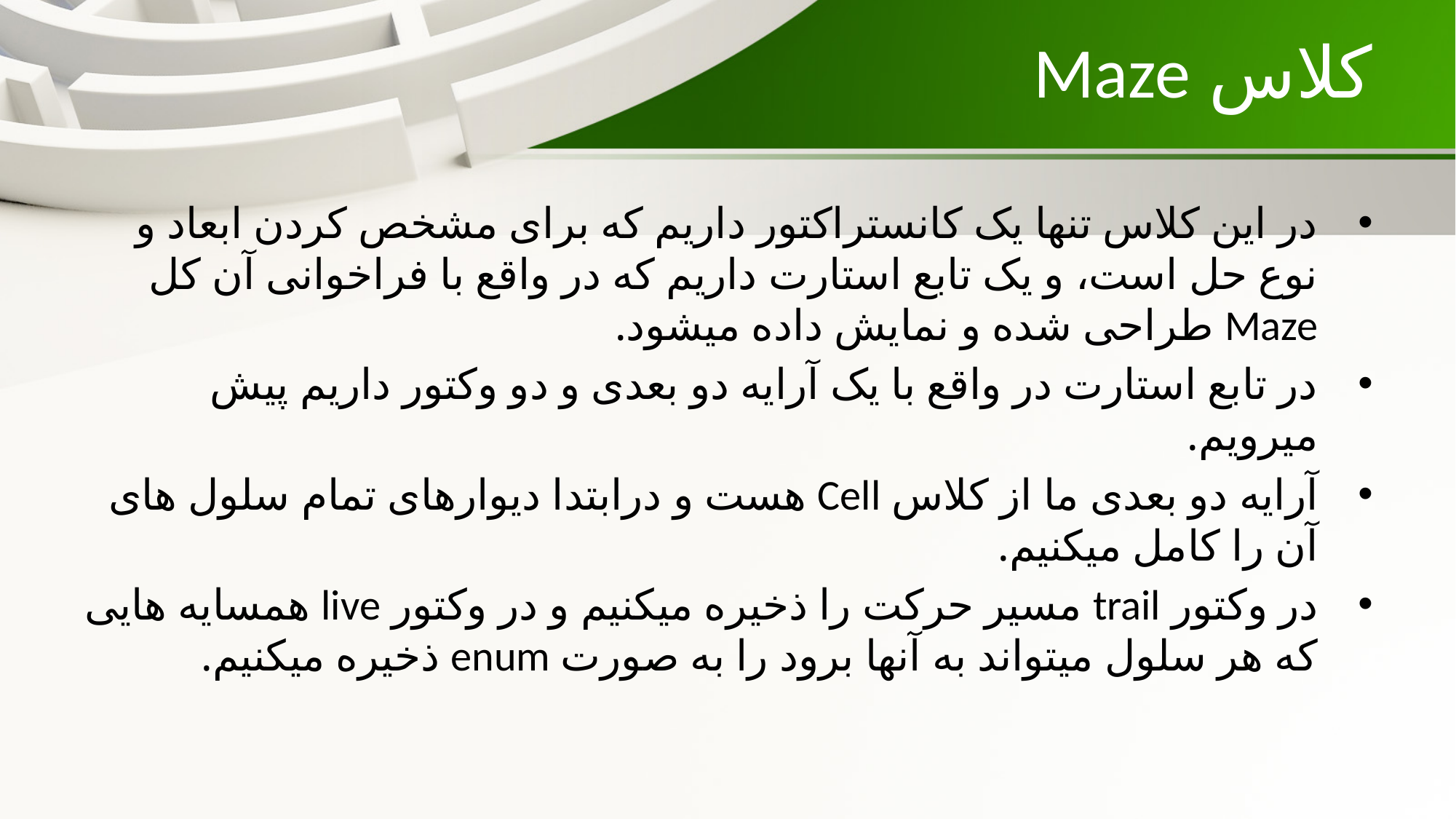

# کلاس Maze
در این کلاس تنها یک کانستراکتور داریم که برای مشخص کردن ابعاد و نوع حل است، و یک تابع استارت داریم که در واقع با فراخوانی آن کل Maze طراحی شده و نمایش داده میشود.
در تابع استارت در واقع با یک آرایه دو بعدی و دو وکتور داریم پیش میرویم.
آرایه دو بعدی ما از کلاس Cell هست و درابتدا دیوارهای تمام سلول های آن را کامل میکنیم.
در وکتور trail مسیر حرکت را ذخیره میکنیم و در وکتور live همسایه هایی که هر سلول میتواند به آنها برود را به صورت enum ذخیره میکنیم.